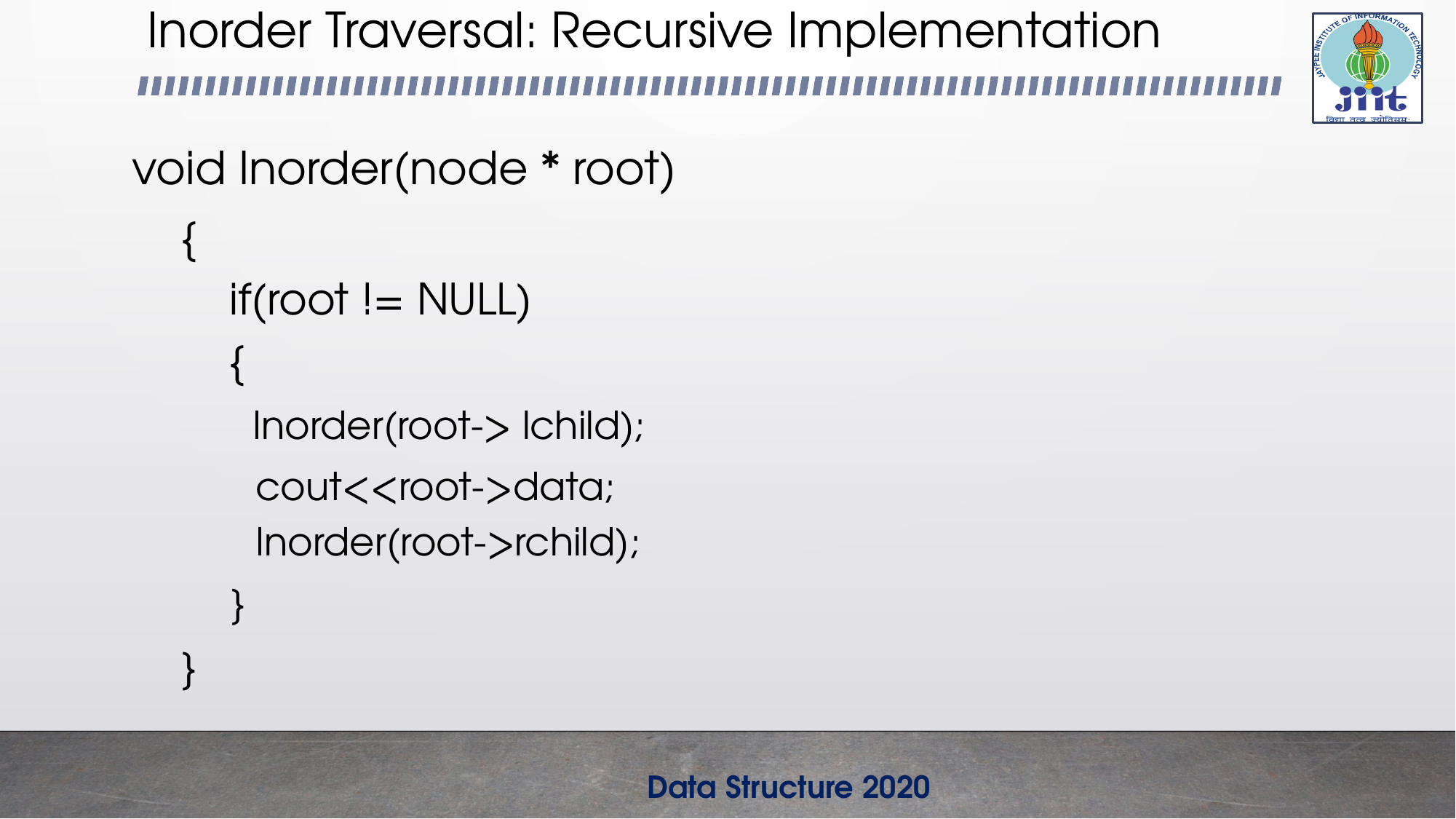

# Inorder Traversal: Recursive Implementation
void Inorder(node * root)
{
    if(root != NULL)
    {
  Inorder(root-> lchild);
	cout<<root->data;
Inorder(root->rchild);
}
}